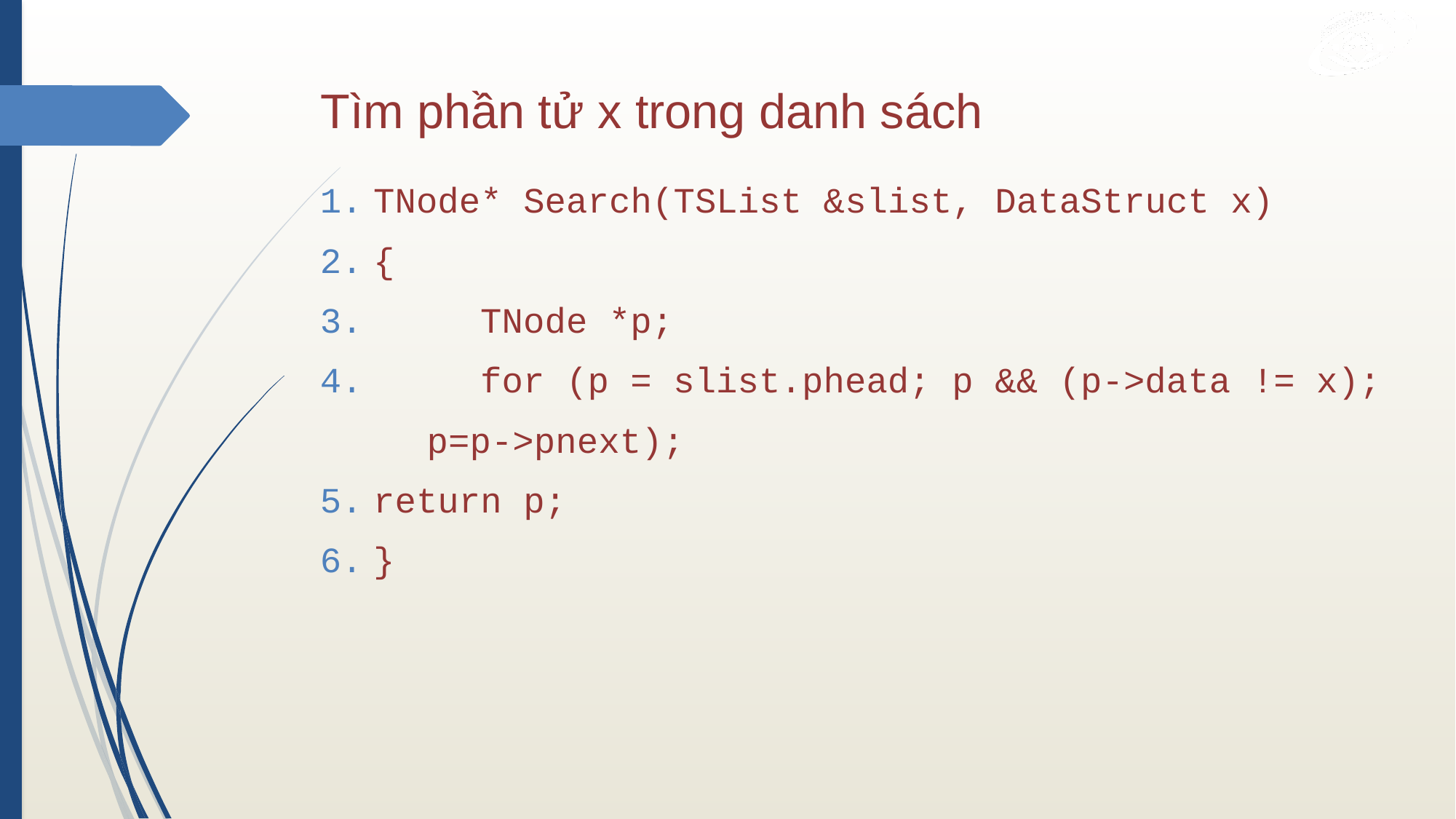

# Tìm phần tử x trong danh sách
TNode* Search(TSList &slist, DataStruct x)
{
		TNode *p;
		for (p = slist.phead; p && (p->data != x);
																				p=p->pnext);
		return p;
}